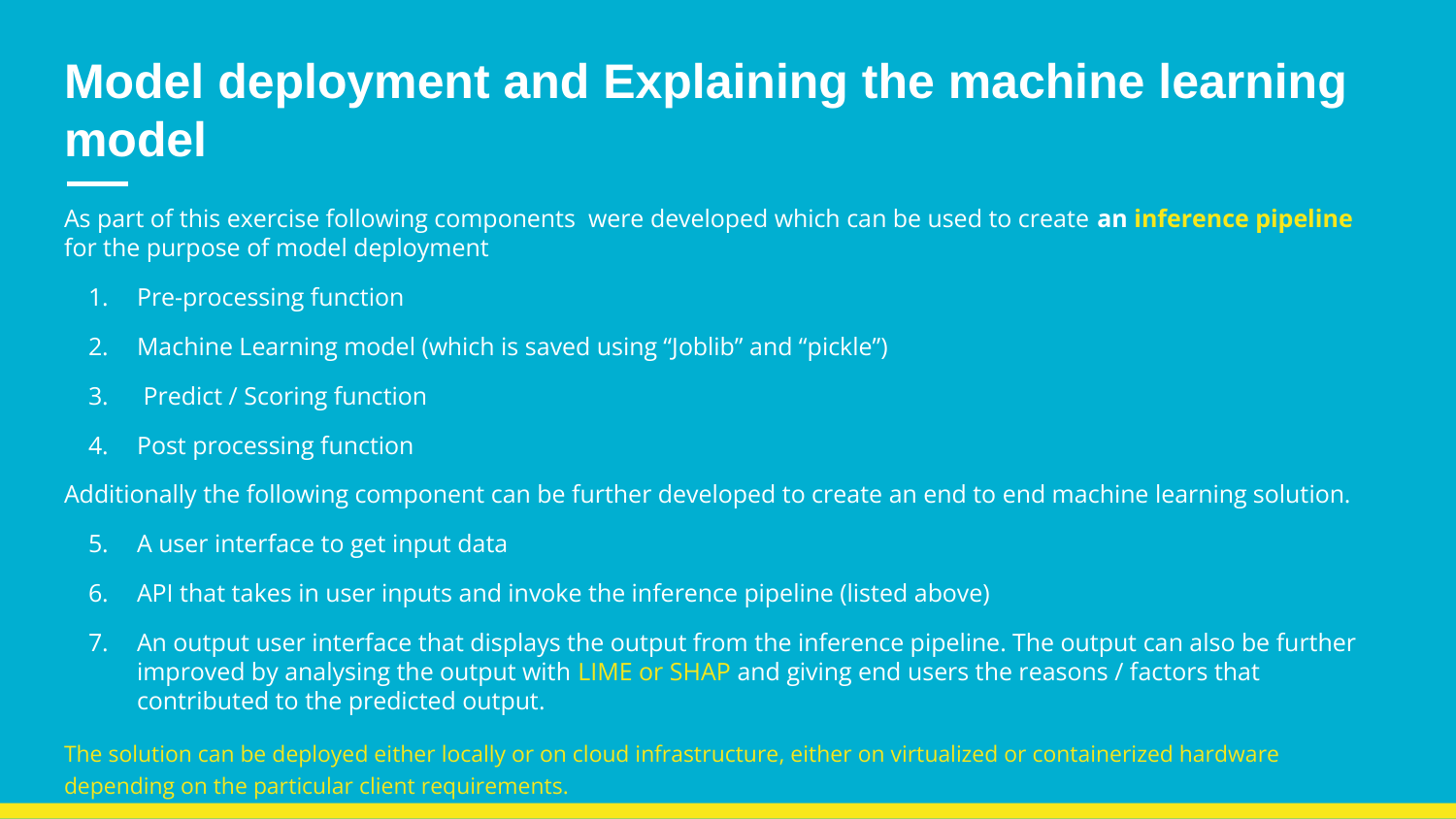

# Model deployment and Explaining the machine learning model
As part of this exercise following components  were developed which can be used to create an inference pipeline for the purpose of model deployment
Pre-processing function
Machine Learning model (which is saved using “Joblib” and “pickle”)
 Predict / Scoring function
Post processing function
Additionally the following component can be further developed to create an end to end machine learning solution.
A user interface to get input data
API that takes in user inputs and invoke the inference pipeline (listed above)
An output user interface that displays the output from the inference pipeline. The output can also be further improved by analysing the output with LIME or SHAP and giving end users the reasons / factors that contributed to the predicted output.
The solution can be deployed either locally or on cloud infrastructure, either on virtualized or containerized hardware depending on the particular client requirements.